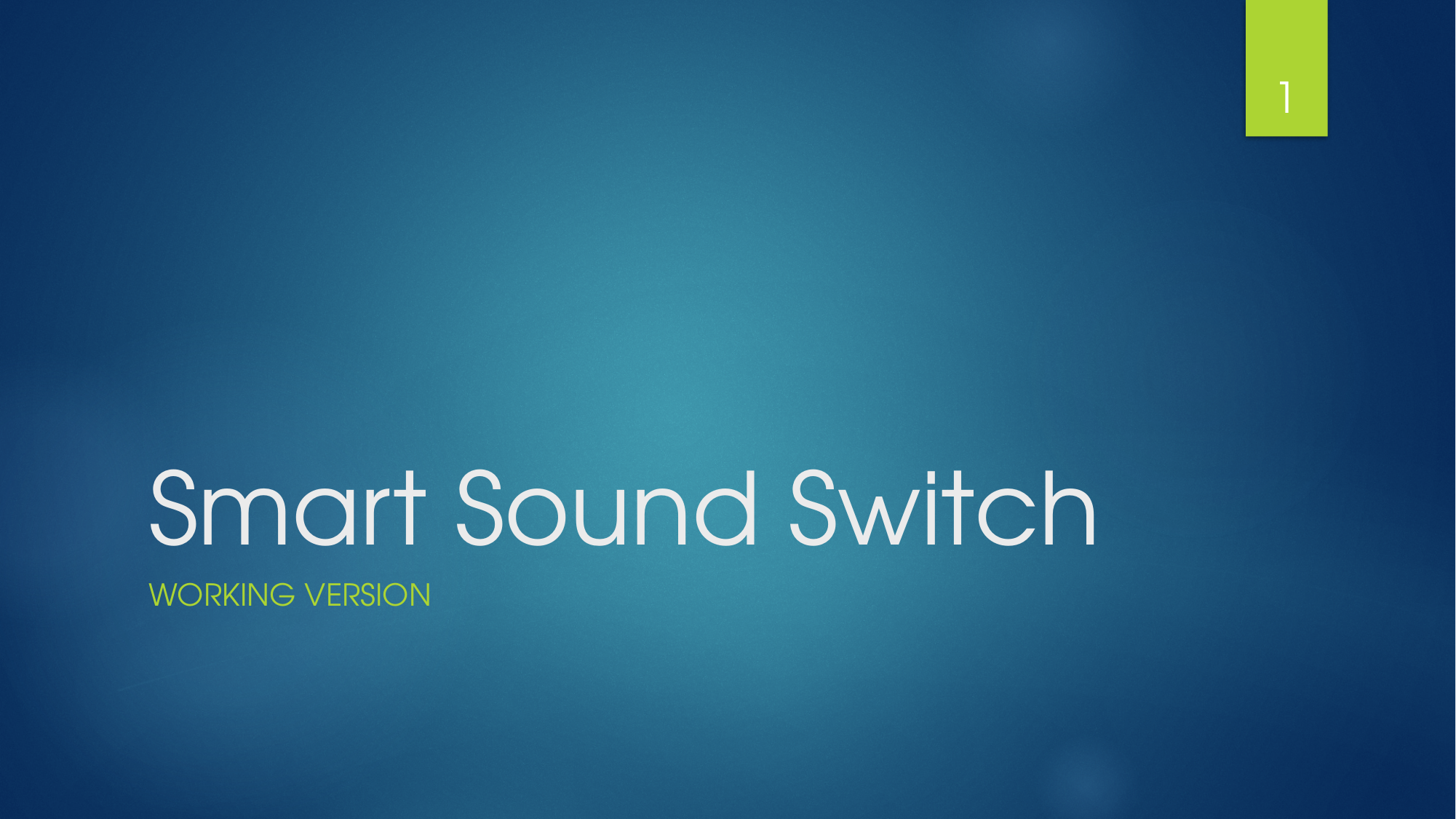

1
# Smart Sound Switch
WORKING VERSION